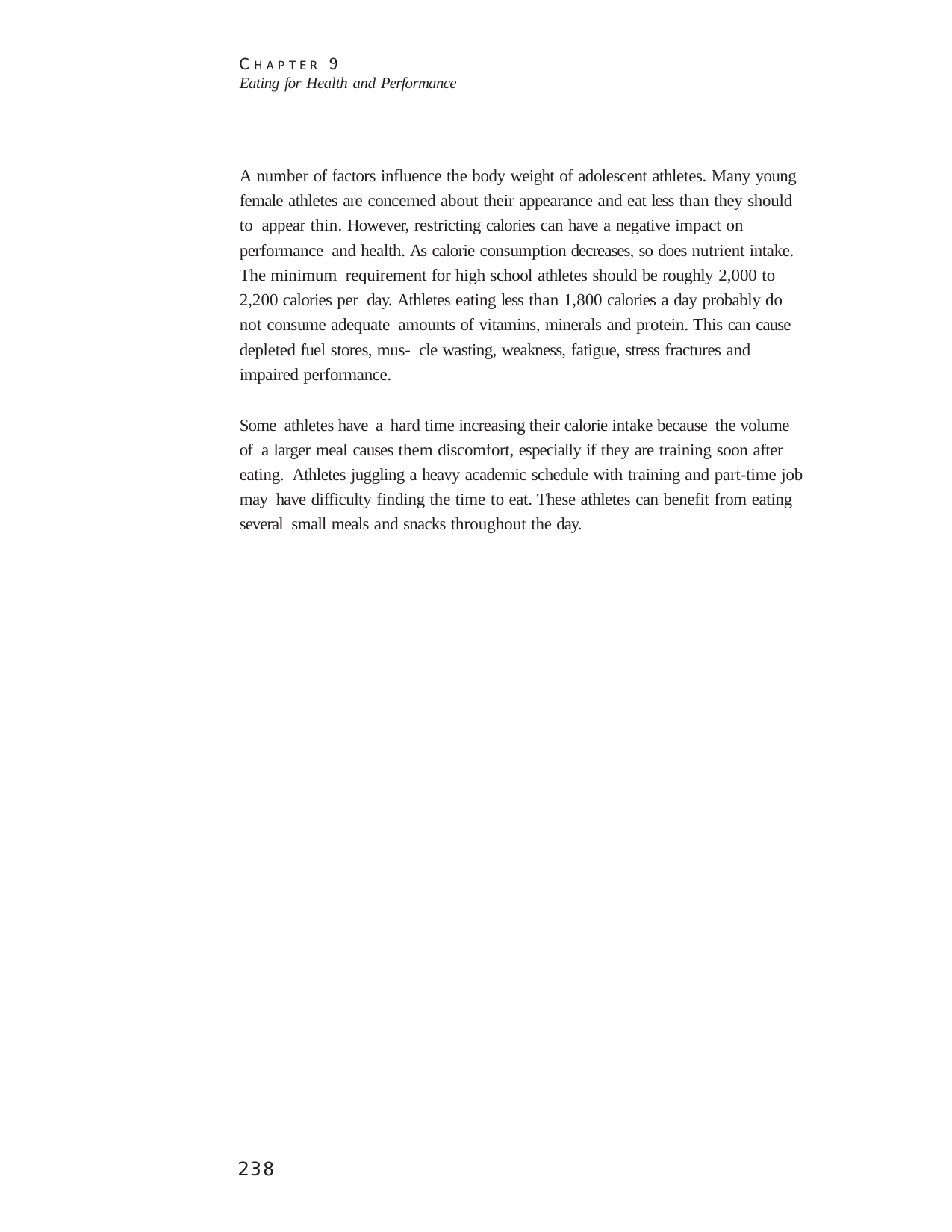

C H A P T E R   9
Eating for Health and Performance
A number of factors influence the body weight of adolescent athletes. Many young  female athletes are concerned about their appearance and eat less than they should to  appear thin. However, restricting calories can have a negative impact on performance  and health. As calorie consumption decreases, so does nutrient intake. The minimum  requirement for high school athletes should be roughly 2,000 to 2,200 calories per  day. Athletes eating less than 1,800 calories a day probably do not consume adequate  amounts of vitamins, minerals and protein. This can cause depleted fuel stores, mus-  cle wasting, weakness, fatigue, stress fractures and impaired performance.

Some athletes have a hard time increasing their calorie intake because the volume of  a larger meal causes them discomfort, especially if they are training soon after eating.  Athletes juggling a heavy academic schedule with training and part-time job may  have difficulty finding the time to eat. These athletes can benefit from eating several  small meals and snacks throughout the day.
238